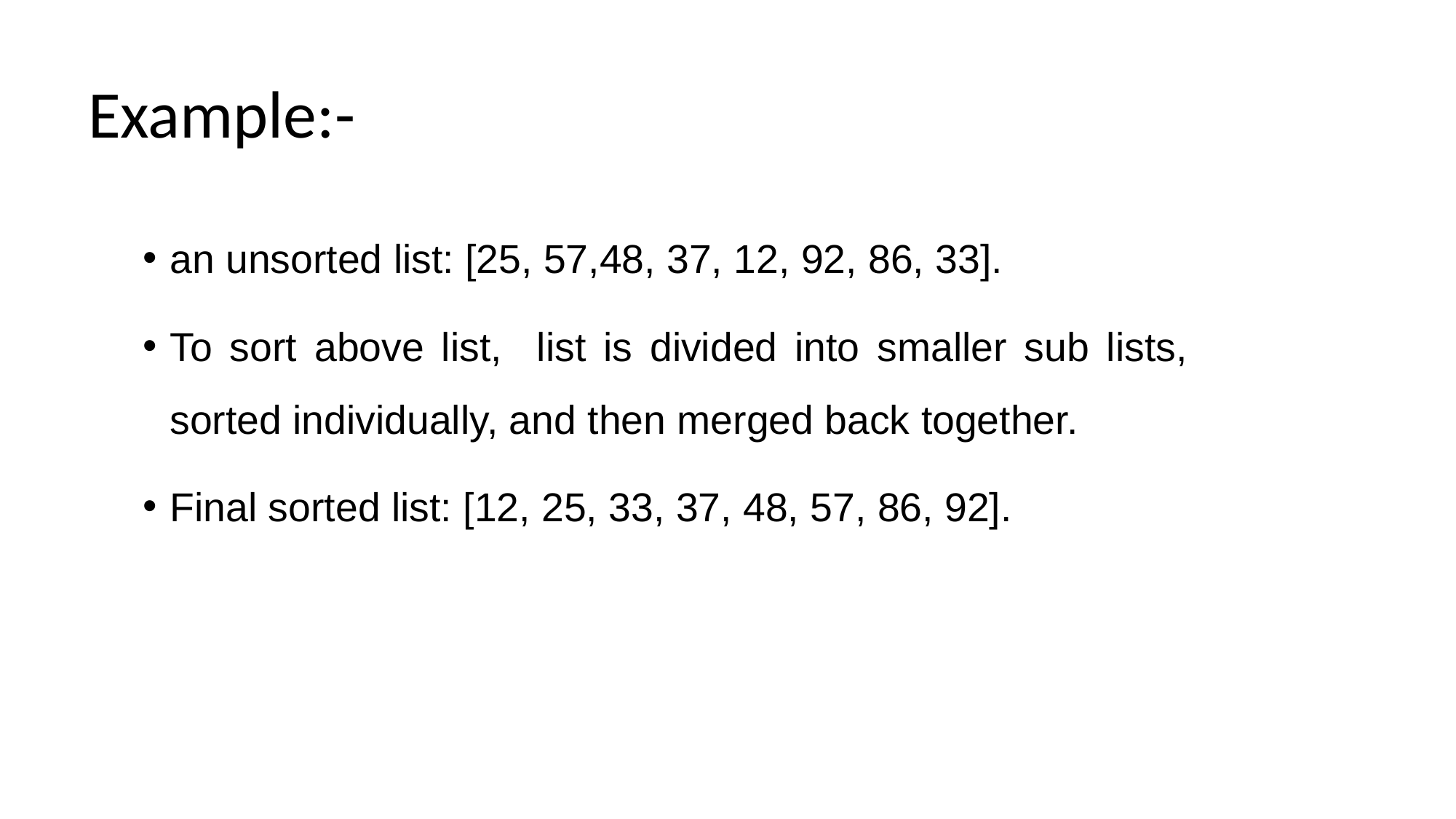

# Example:-
an unsorted list: [25, 57,48, 37, 12, 92, 86, 33].
To sort above list,  list is divided into smaller sub lists, sorted individually, and then merged back together.
Final sorted list: [12, 25, 33, 37, 48, 57, 86, 92].